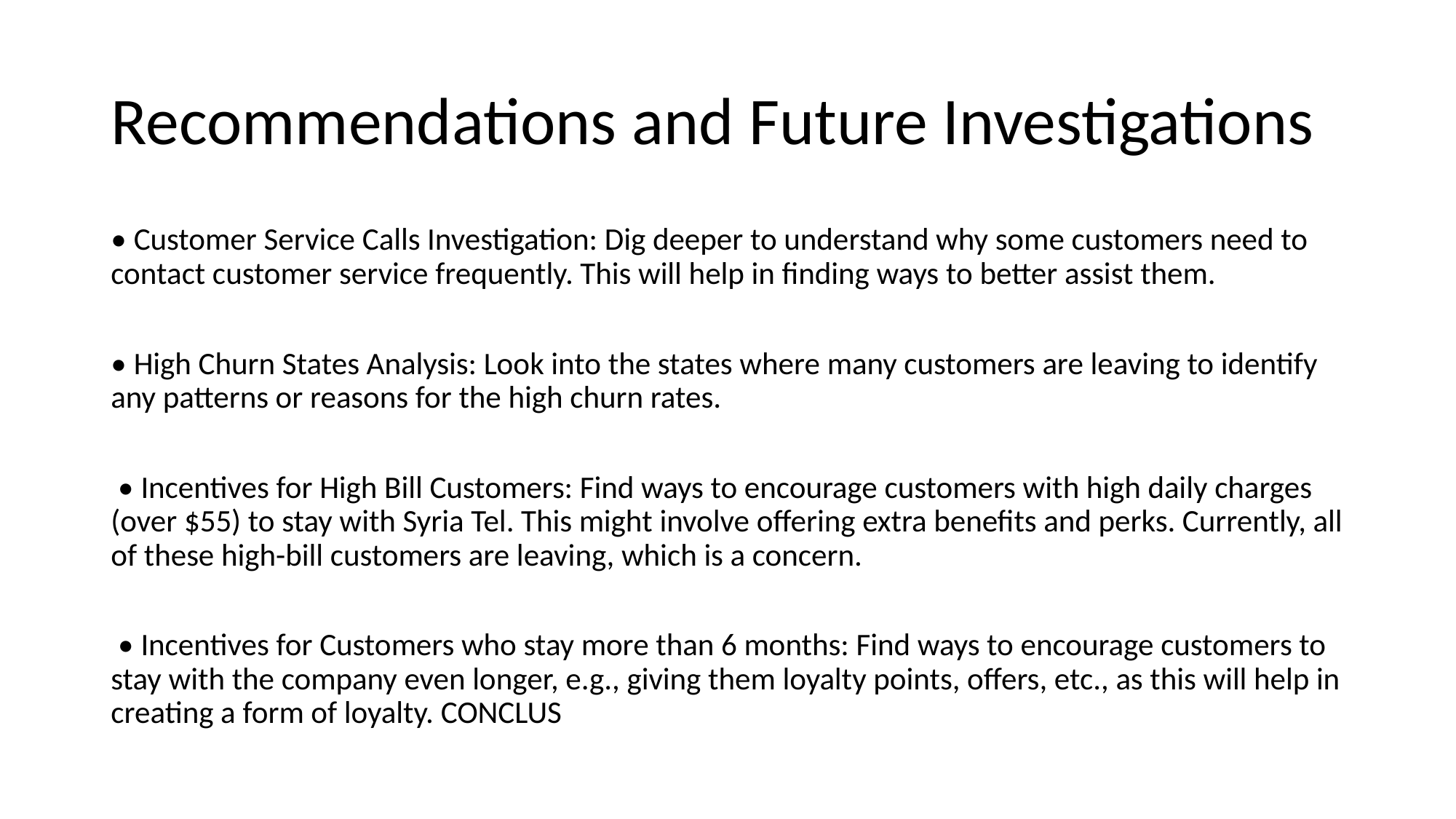

# Recommendations and Future Investigations
• Customer Service Calls Investigation: Dig deeper to understand why some customers need to contact customer service frequently. This will help in finding ways to better assist them.

• High Churn States Analysis: Look into the states where many customers are leaving to identify any patterns or reasons for the high churn rates.

 • Incentives for High Bill Customers: Find ways to encourage customers with high daily charges (over $55) to stay with Syria Tel. This might involve offering extra benefits and perks. Currently, all of these high-bill customers are leaving, which is a concern.

 • Incentives for Customers who stay more than 6 months: Find ways to encourage customers to stay with the company even longer, e.g., giving them loyalty points, offers, etc., as this will help in creating a form of loyalty. CONCLUS